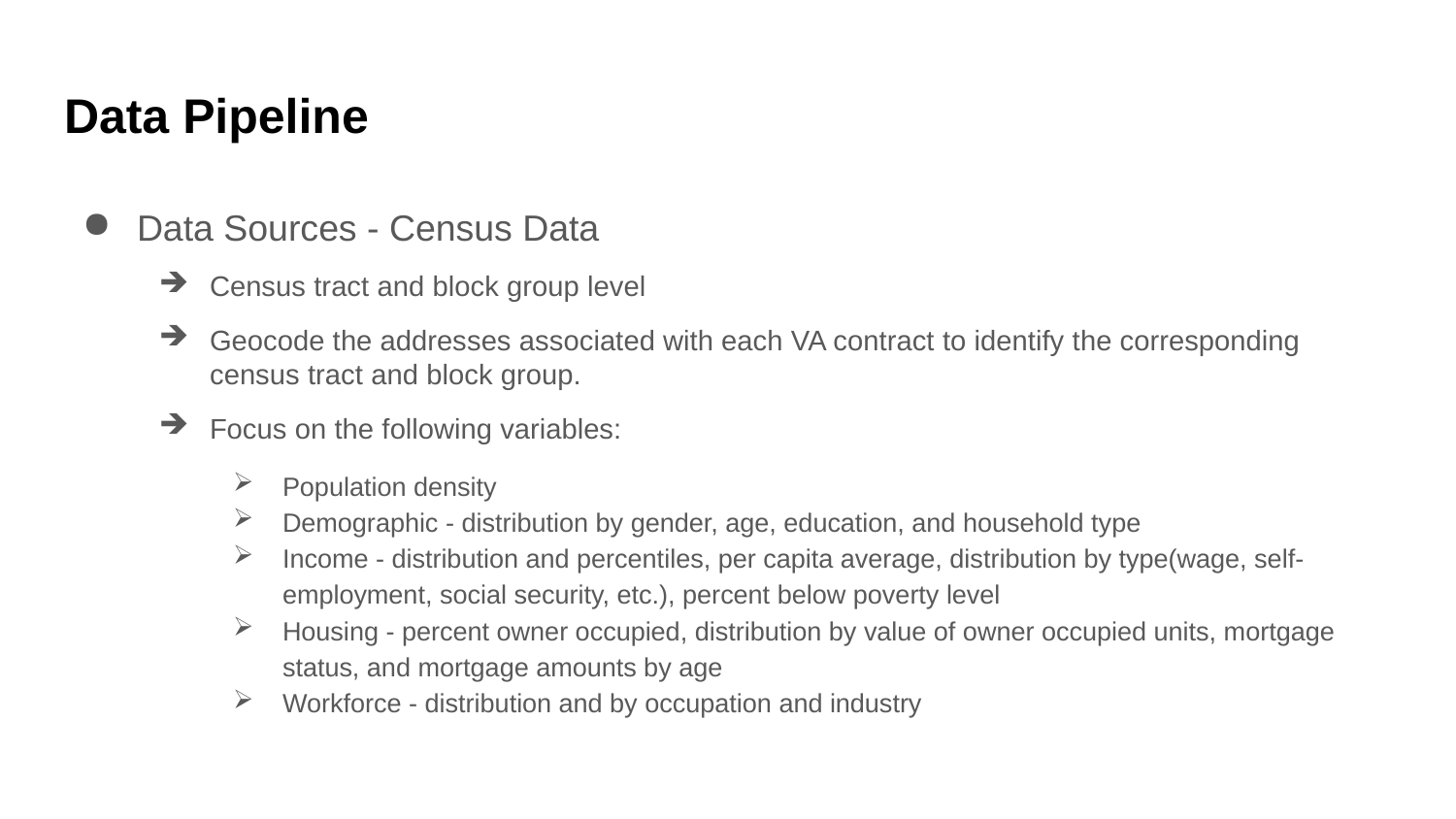

# Data Pipeline
Data Sources - Census Data
Census tract and block group level
Geocode the addresses associated with each VA contract to identify the corresponding census tract and block group.
Focus on the following variables:
Population density
Demographic - distribution by gender, age, education, and household type
Income - distribution and percentiles, per capita average, distribution by type(wage, self-employment, social security, etc.), percent below poverty level
Housing - percent owner occupied, distribution by value of owner occupied units, mortgage status, and mortgage amounts by age
Workforce - distribution and by occupation and industry